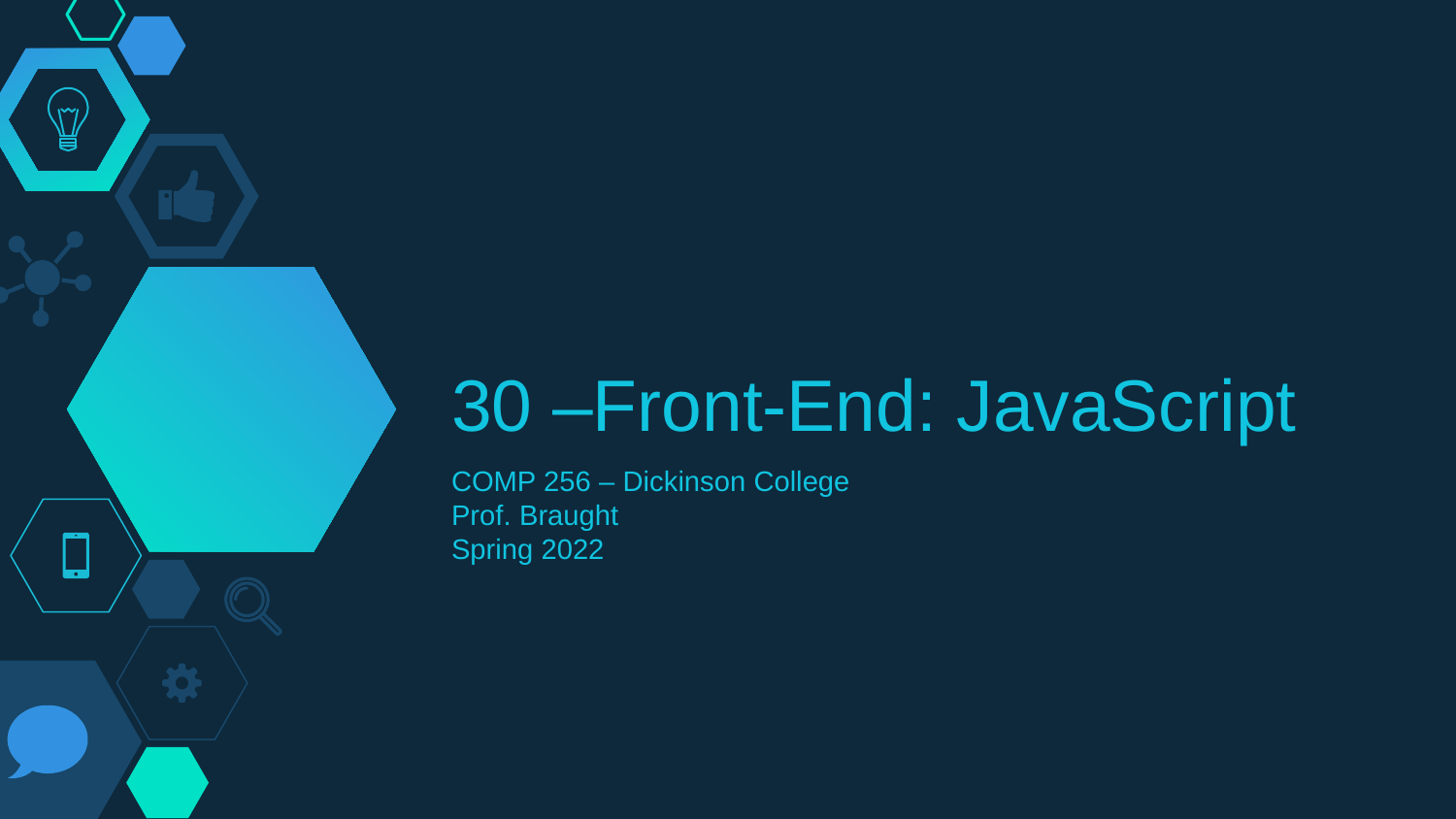

# 30 –Front-End: JavaScript
COMP 256 – Dickinson College
Prof. Braught
Spring 2022